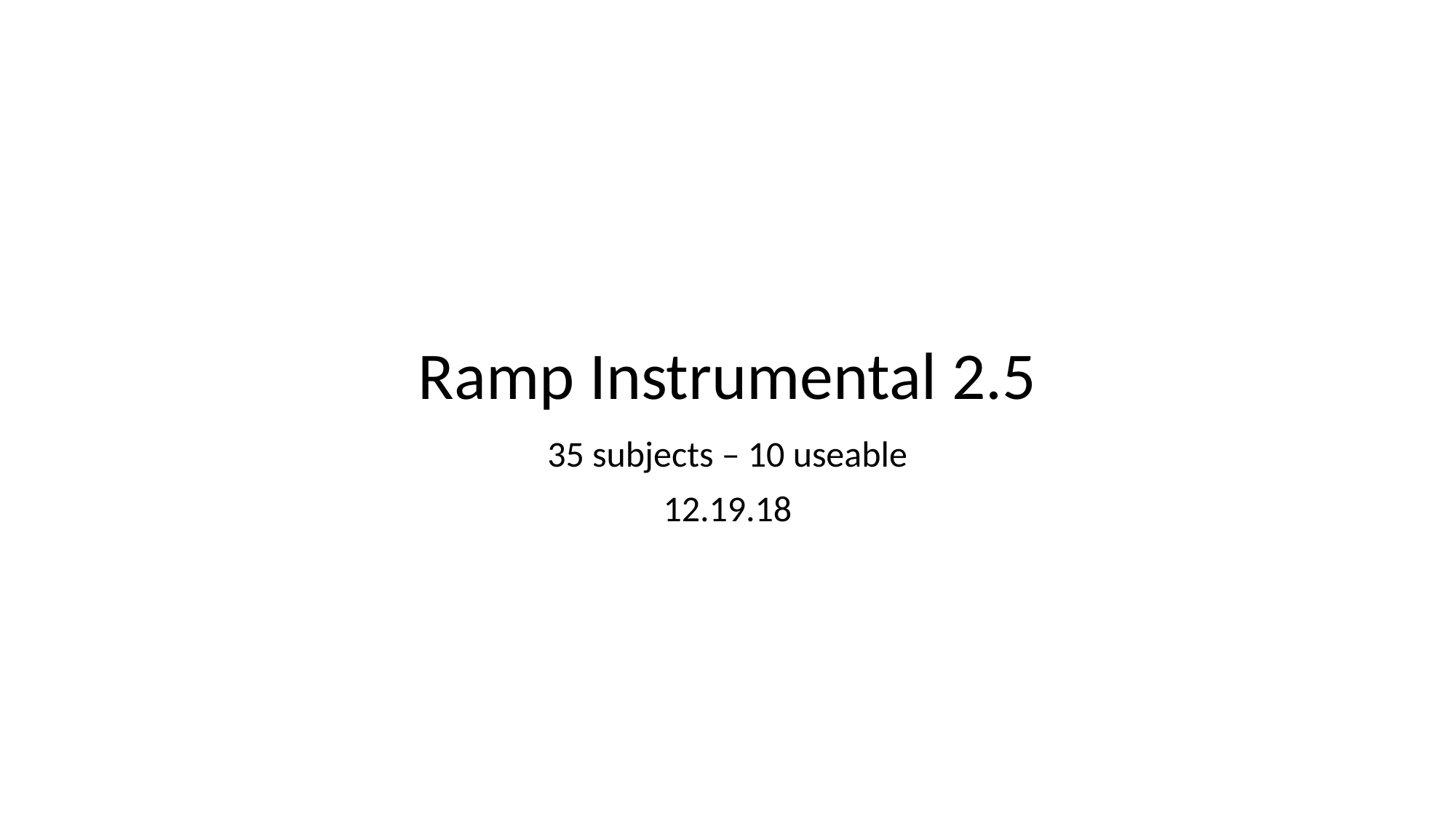

# Ramp Instrumental 2.5
35 subjects – 10 useable
12.19.18